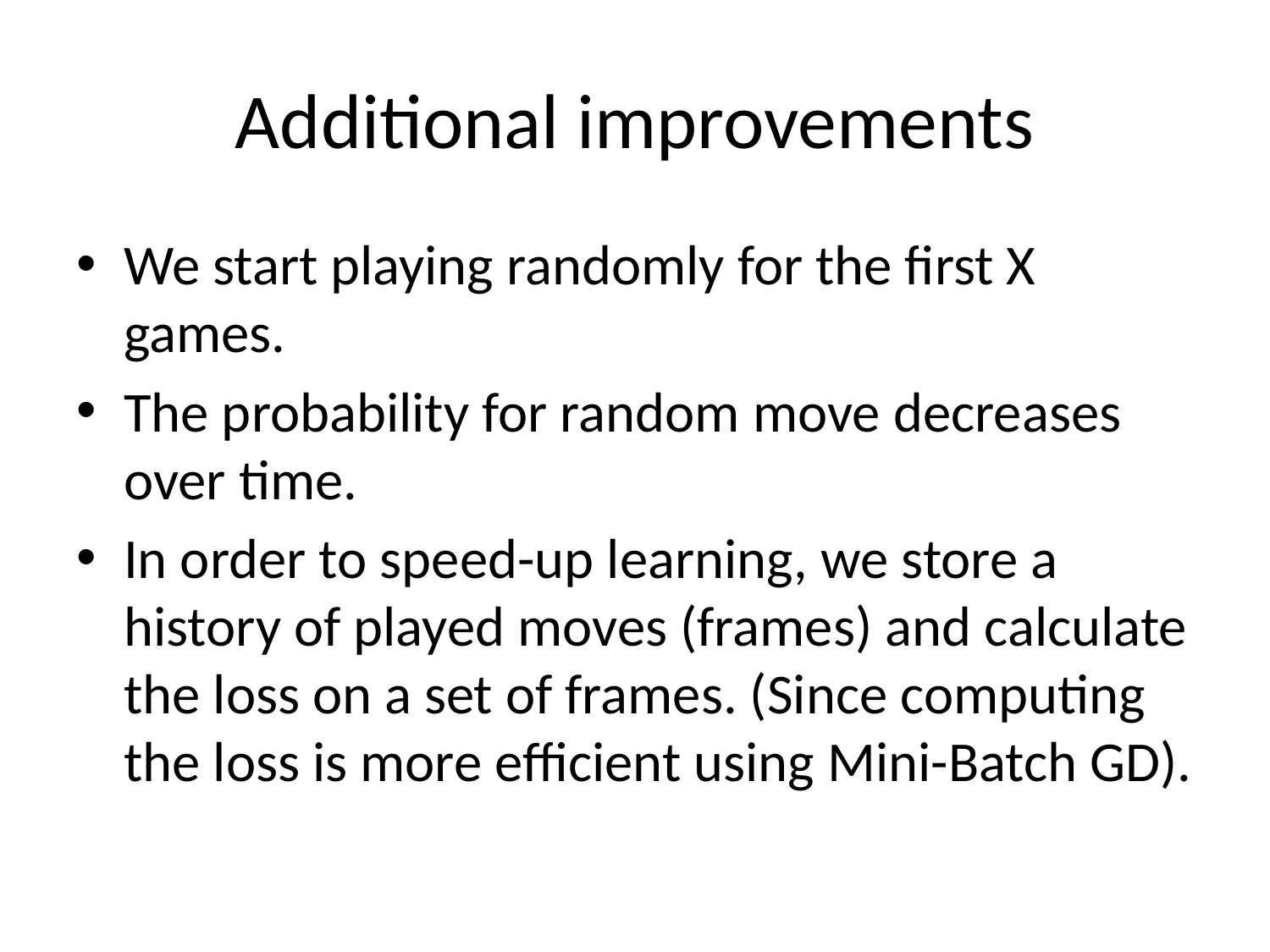

# Additional improvements
We start playing randomly for the first X games.
The probability for random move decreases over time.
In order to speed-up learning, we store a history of played moves (frames) and calculate the loss on a set of frames. (Since computing the loss is more efficient using Mini-Batch GD).